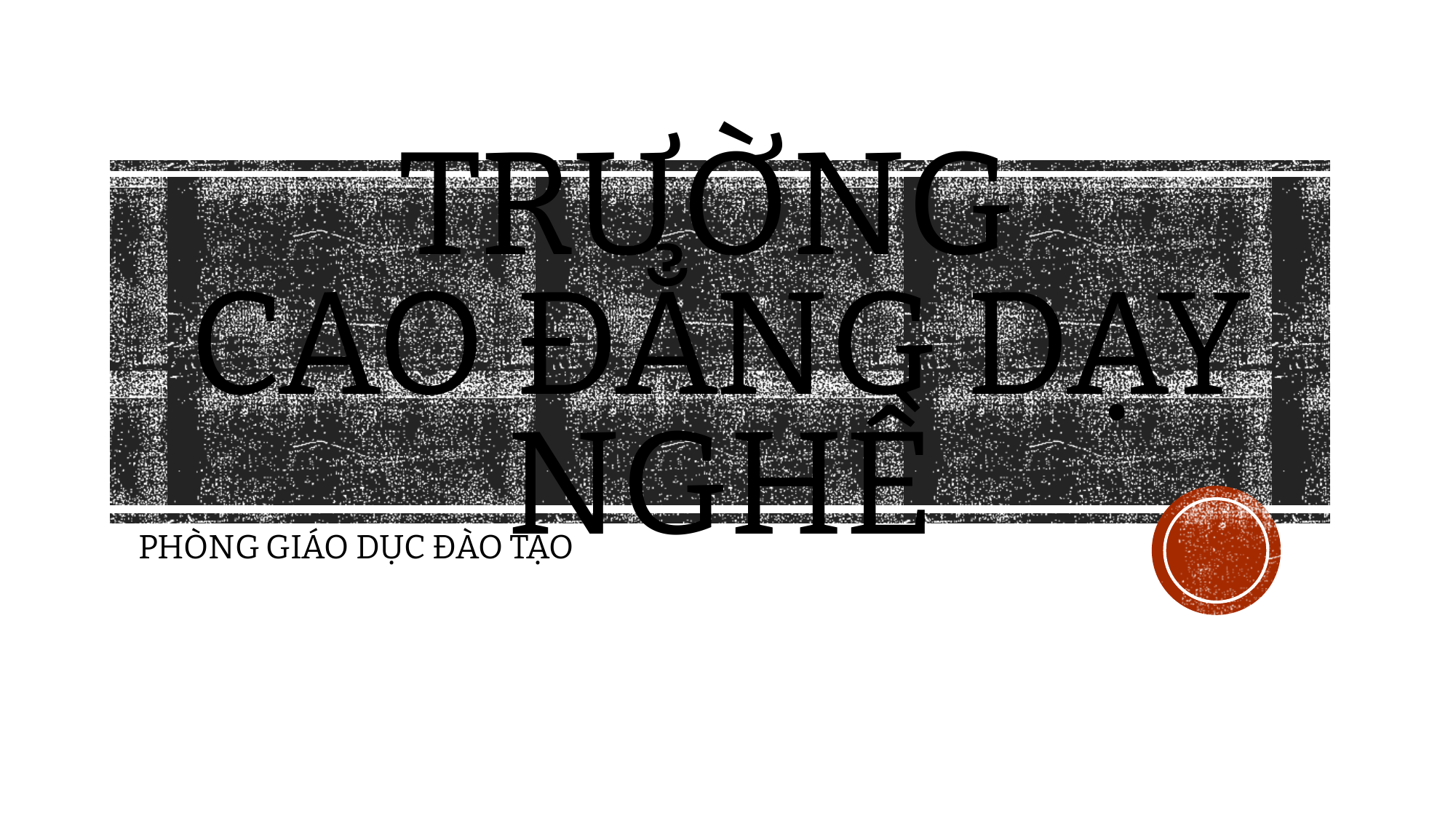

# Trường cao đẳng dạy nghề
PHÒNG GIÁO DỤC ĐÀO TẠO